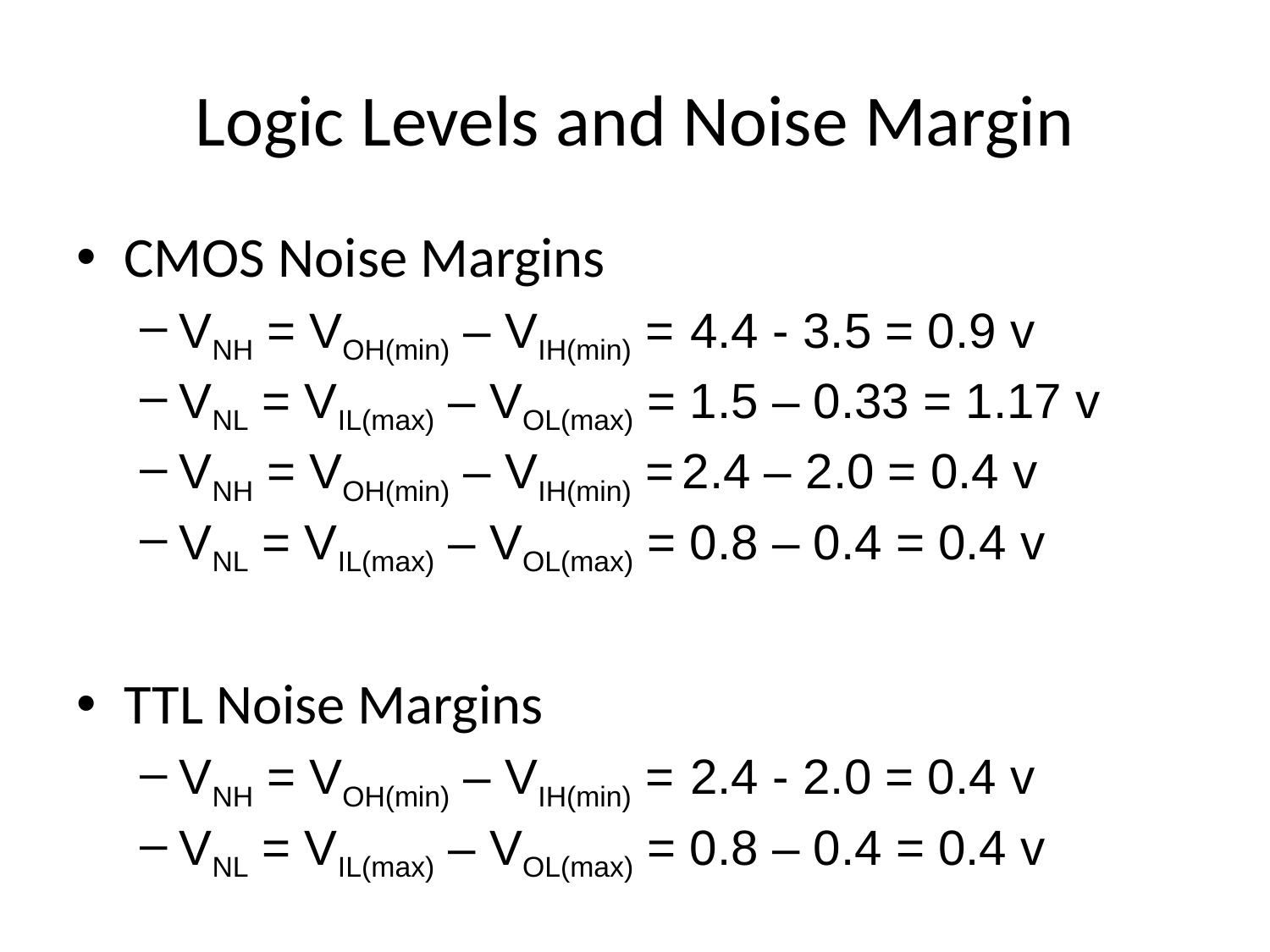

# Logic Levels and Noise Margin
CMOS Noise Margins
VNH = VOH(min) – VIH(min) =  4.4 - 3.5 = 0.9 v
VNL = VIL(max) – VOL(max) = 1.5 – 0.33 = 1.17 v
VNH = VOH(min) – VIH(min) = 2.4 – 2.0 = 0.4 v
VNL = VIL(max) – VOL(max) = 0.8 – 0.4 = 0.4 v

TTL Noise Margins
VNH = VOH(min) – VIH(min) =  2.4 - 2.0 = 0.4 v
VNL = VIL(max) – VOL(max) = 0.8 – 0.4 = 0.4 v